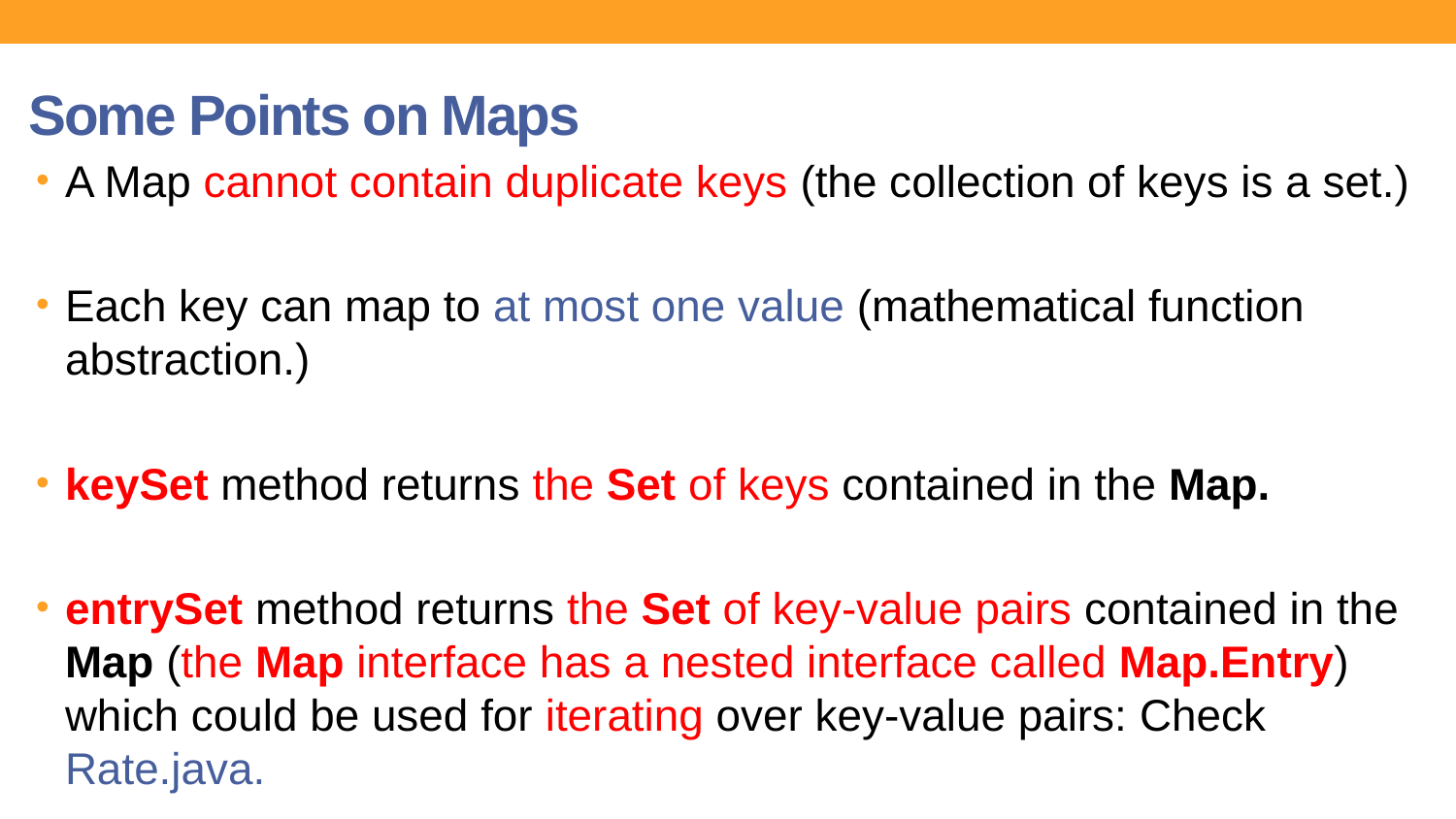

Some Points on Maps
A Map cannot contain duplicate keys (the collection of keys is a set.)

Each key can map to at most one value (mathematical function abstraction.)

keySet method returns the Set of keys contained in the Map.

entrySet method returns the Set of key-value pairs contained in the Map (the Map interface has a nested interface called Map.Entry) which could be used for iterating over key-value pairs: Check Rate.java.